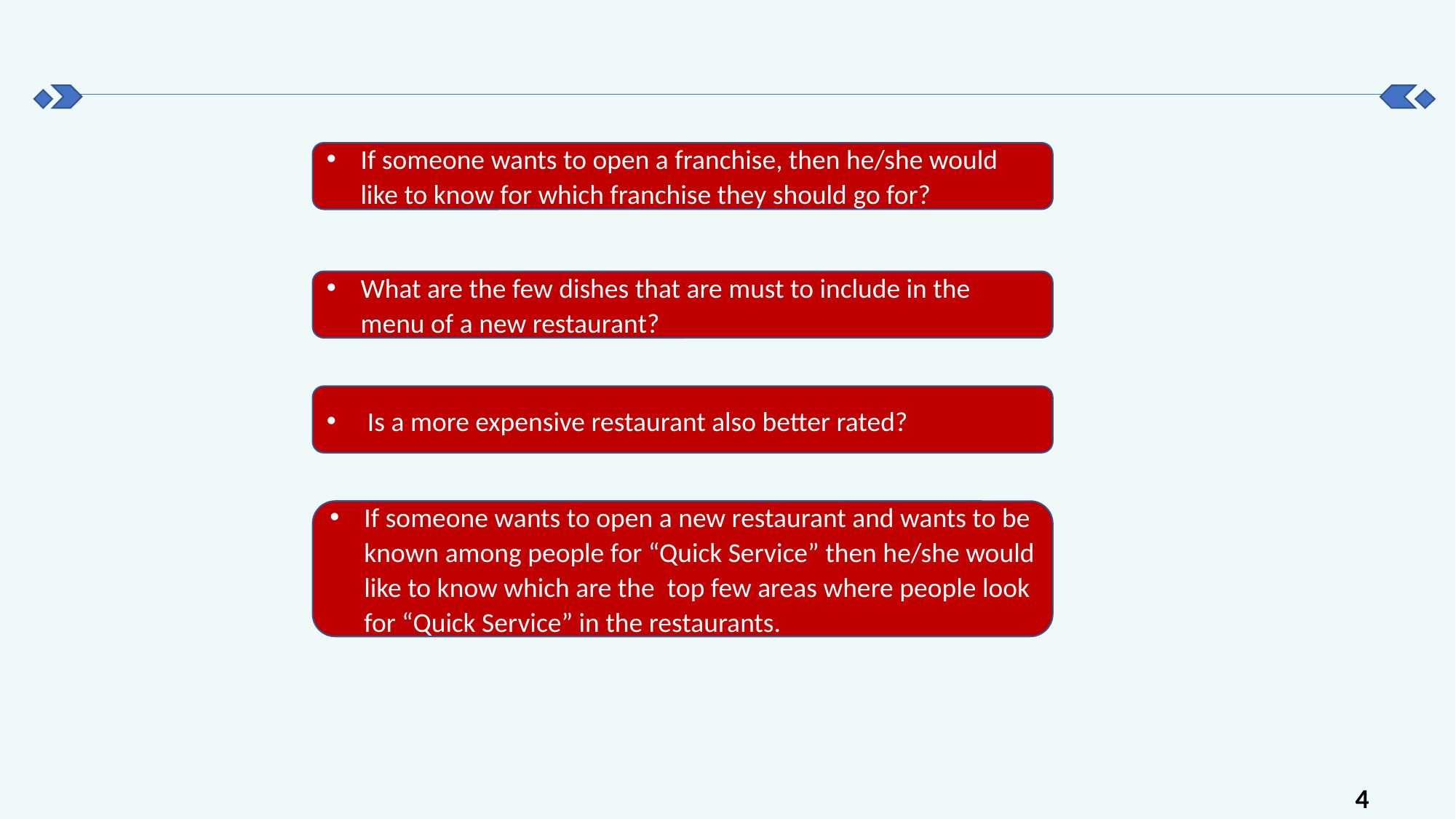

If someone wants to open a franchise, then he/she would like to know for which franchise they should go for?

What are the few dishes that are must to include in the menu of a new restaurant?

Is a more expensive restaurant also better rated?

If someone wants to open a new restaurant and wants to be known among people for “Quick Service” then he/she would like to know which are the  top few areas where people look for “Quick Service” in the restaurants.

4